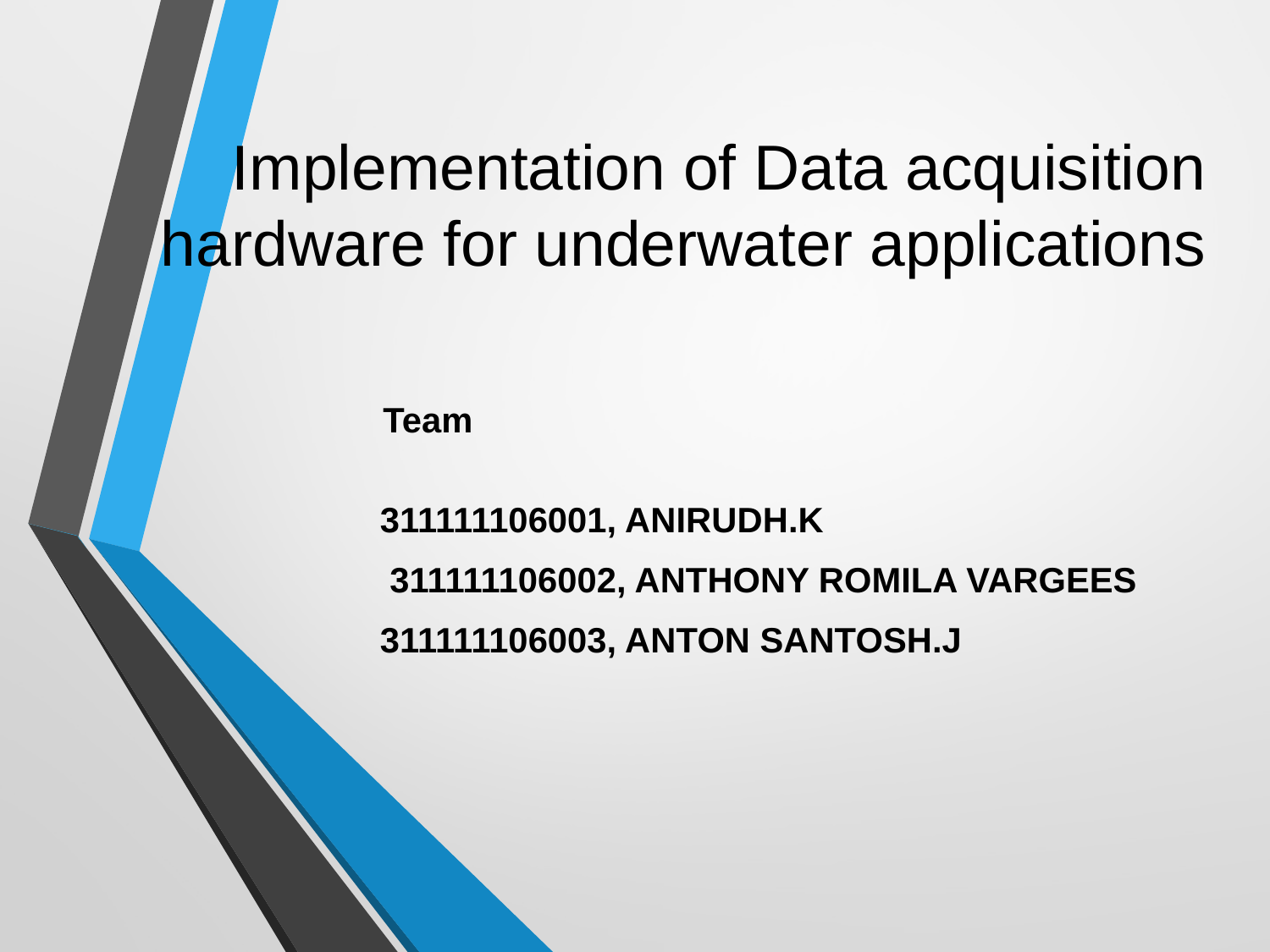

# Implementation of Data acquisition hardware for underwater applications
Team
311111106001, ANIRUDH.K
 311111106002, ANTHONY ROMILA VARGEES
311111106003, ANTON SANTOSH.J